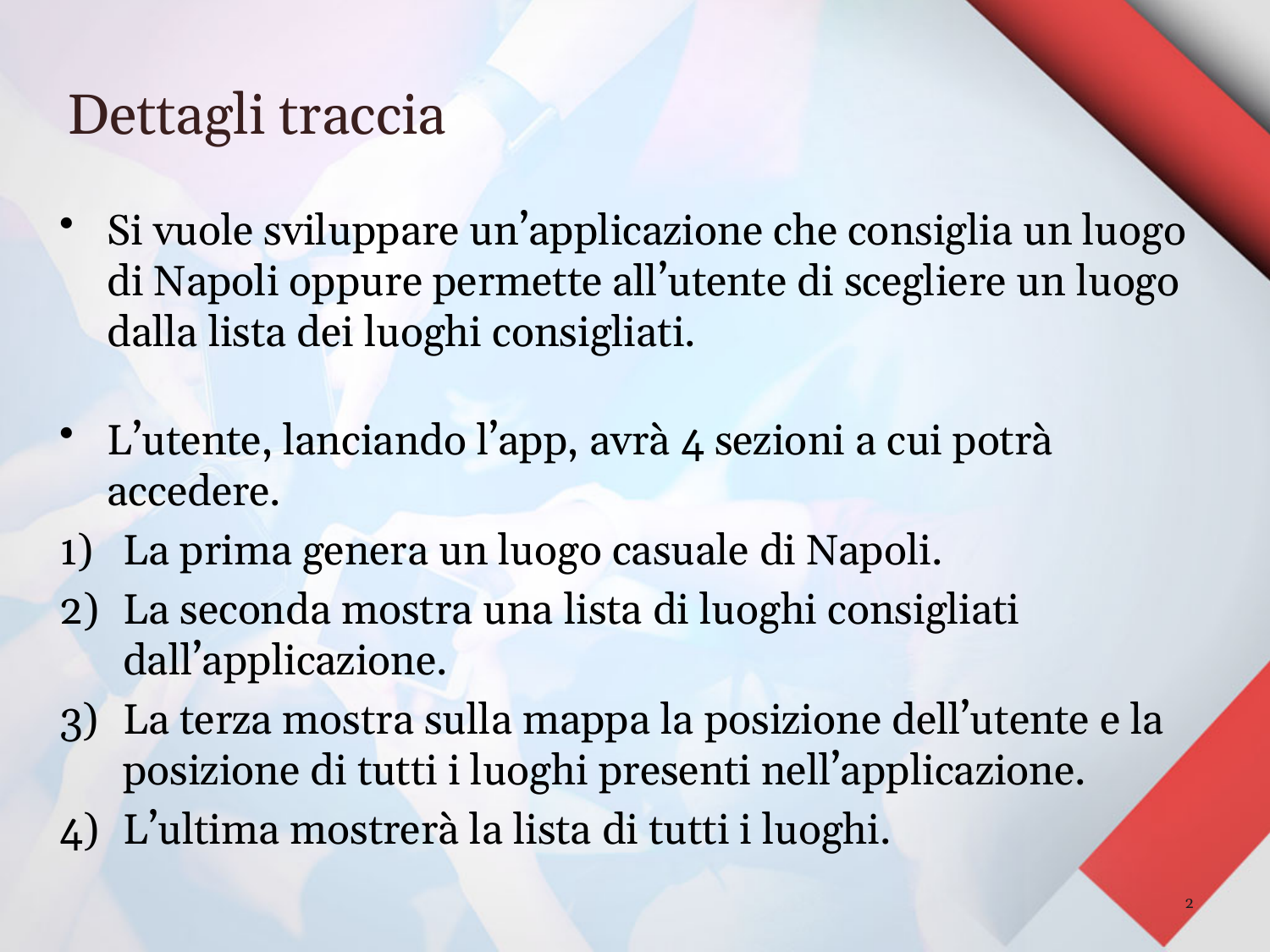

# Dettagli traccia
Si vuole sviluppare un’applicazione che consiglia un luogo di Napoli oppure permette all’utente di scegliere un luogo dalla lista dei luoghi consigliati.

L’utente, lanciando l’app, avrà 4 sezioni a cui potrà accedere.
La prima genera un luogo casuale di Napoli.
La seconda mostra una lista di luoghi consigliati dall’applicazione.
La terza mostra sulla mappa la posizione dell’utente e la posizione di tutti i luoghi presenti nell’applicazione.
L’ultima mostrerà la lista di tutti i luoghi.

2